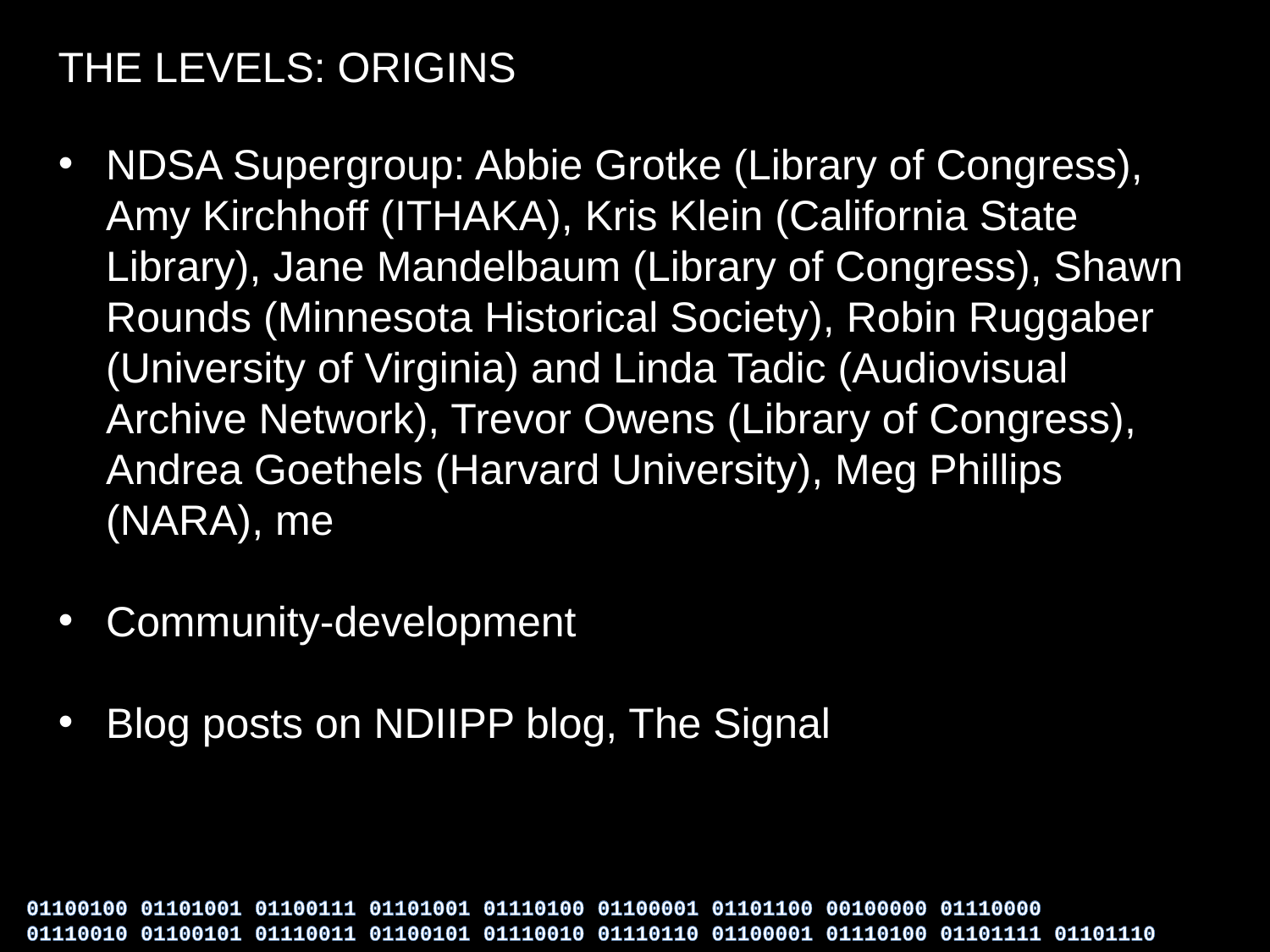

THE LEVELS: ORIGINS
NDSA Supergroup: Abbie Grotke (Library of Congress), Amy Kirchhoff (ITHAKA), Kris Klein (California State Library), Jane Mandelbaum (Library of Congress), Shawn Rounds (Minnesota Historical Society), Robin Ruggaber (University of Virginia) and Linda Tadic (Audiovisual Archive Network), Trevor Owens (Library of Congress), Andrea Goethels (Harvard University), Meg Phillips (NARA), me

Community-development

Blog posts on NDIIPP blog, The Signal
01100100 01101001 01100111 01101001 01110100 01100001 01101100 00100000 01110000
01110010 01100101 01110011 01100101 01110010 01110110 01100001 01110100 01101111 01101110
01100100 01101001 01100111 01101001 01110100 01100001 01101100 00100000 01110000
01110010 01100101 01110011 01100101 01110010 01110110 01100001 01110100 01101111 01101110